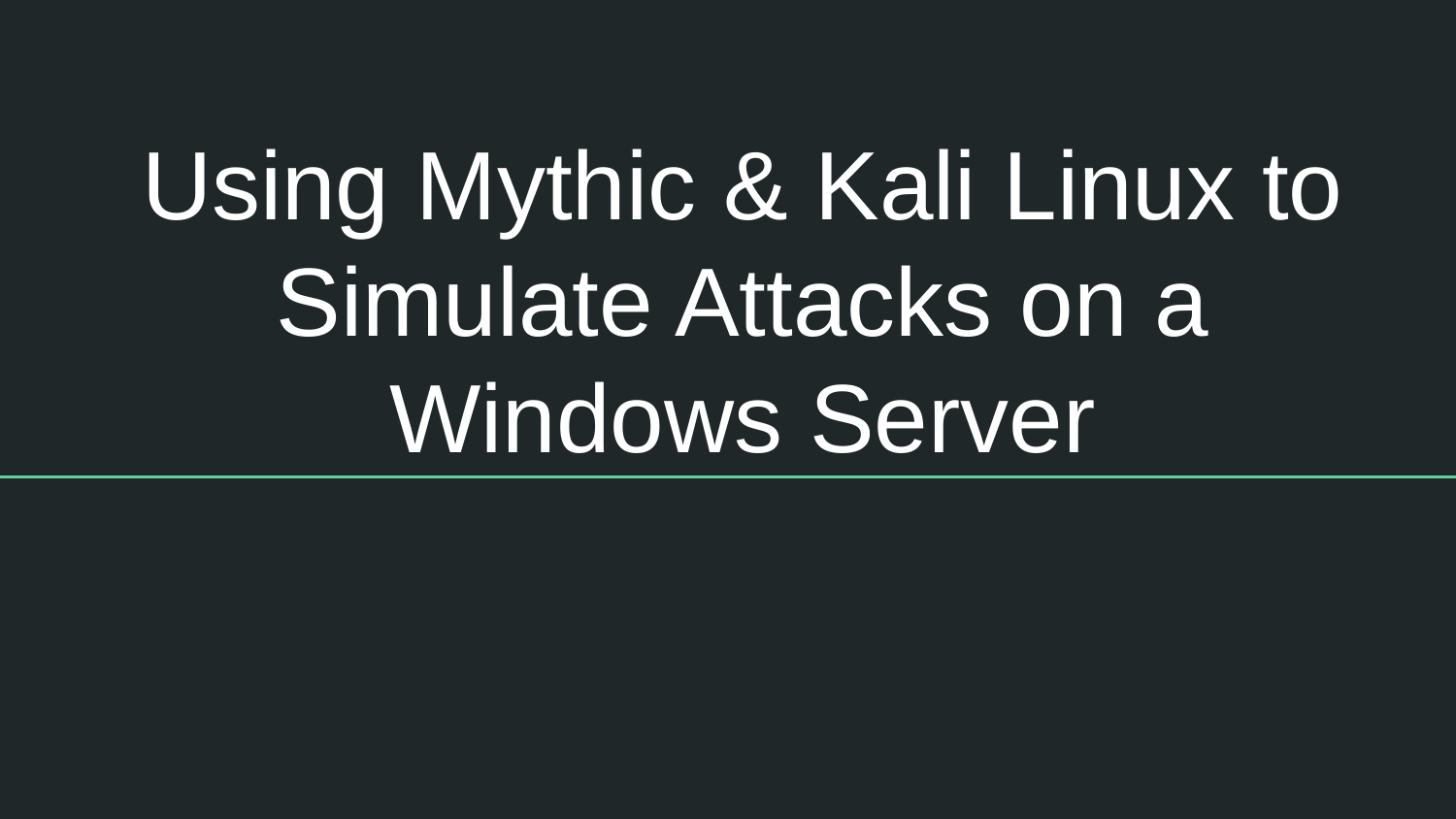

Using Mythic & Kali Linux to Simulate Attacks on a Windows Server